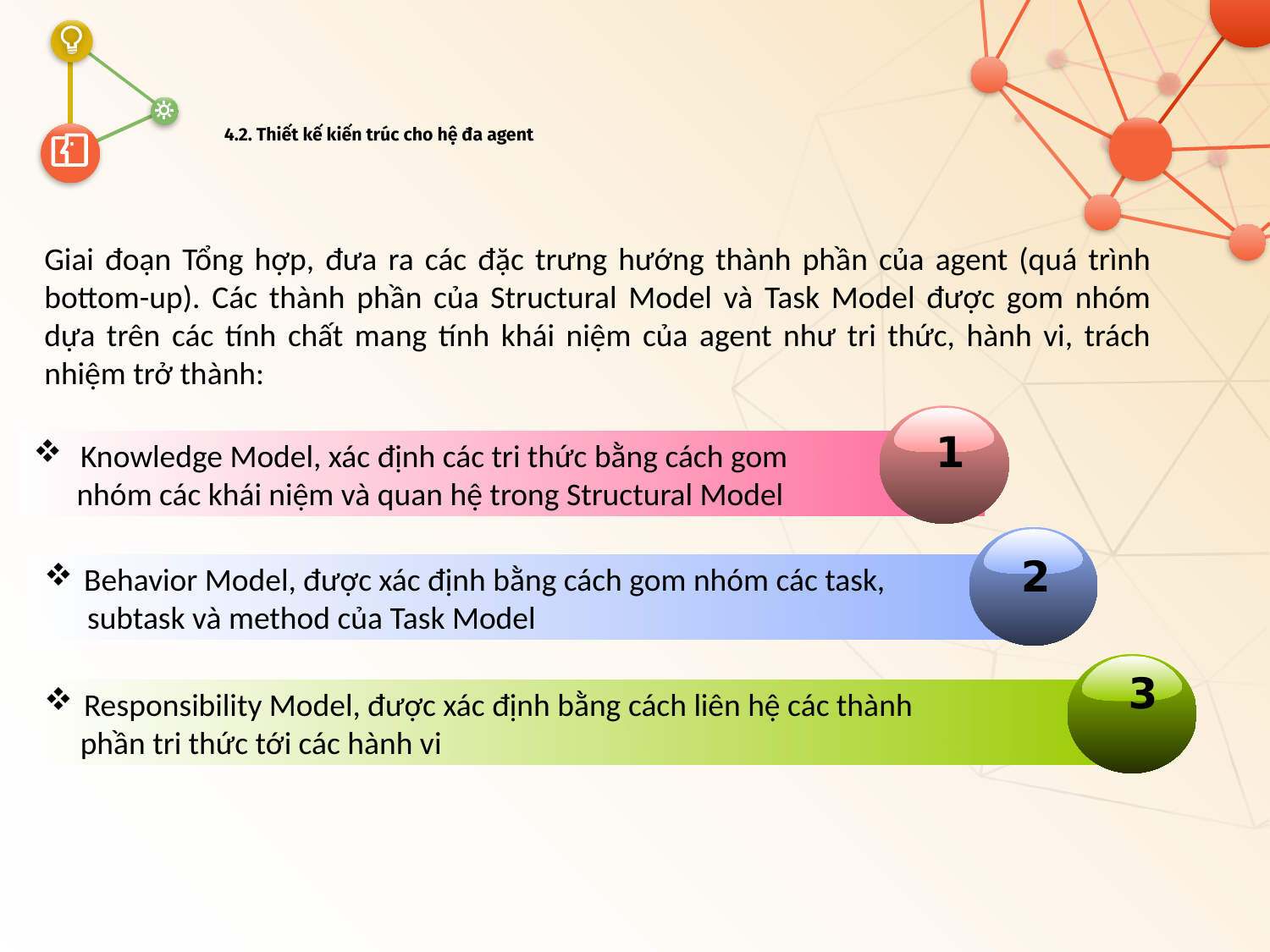

# 4.2. Thiết kế kiến trúc cho hệ đa agent
Giai đoạn Tổng hợp, đưa ra các đặc trưng hướng thành phần của agent (quá trình bottom-up). Các thành phần của Structural Model và Task Model được gom nhóm dựa trên các tính chất mang tính khái niệm của agent như tri thức, hành vi, trách nhiệm trở thành:

1
 Knowledge Model, xác định các tri thức bằng cách gom
      nhóm các khái niệm và quan hệ trong Structural Model

2
Behavior Model, được xác định bằng cách gom nhóm các task,
      subtask và method của Task Model

3
Responsibility Model, được xác định bằng cách liên hệ các thành
     phần tri thức tới các hành vi